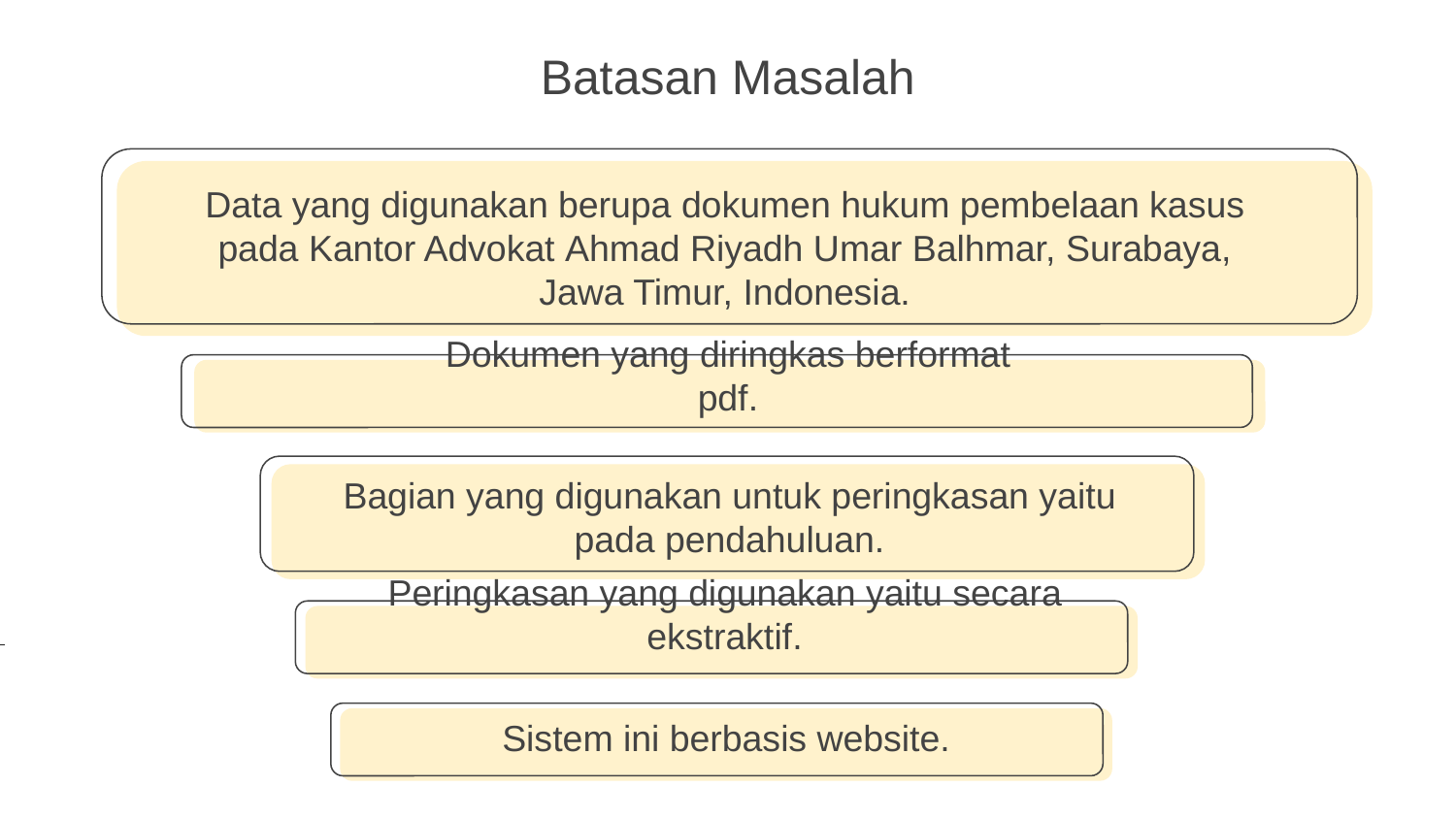

Batasan Masalah

# Data yang digunakan berupa dokumen hukum pembelaan kasus pada Kantor Advokat Ahmad Riyadh Umar Balhmar, Surabaya, Jawa Timur, Indonesia.

Dokumen yang diringkas berformat pdf.

Bagian yang digunakan untuk peringkasan yaitu pada pendahuluan.
Peringkasan yang digunakan yaitu secara ekstraktif.

Sistem ini berbasis website.